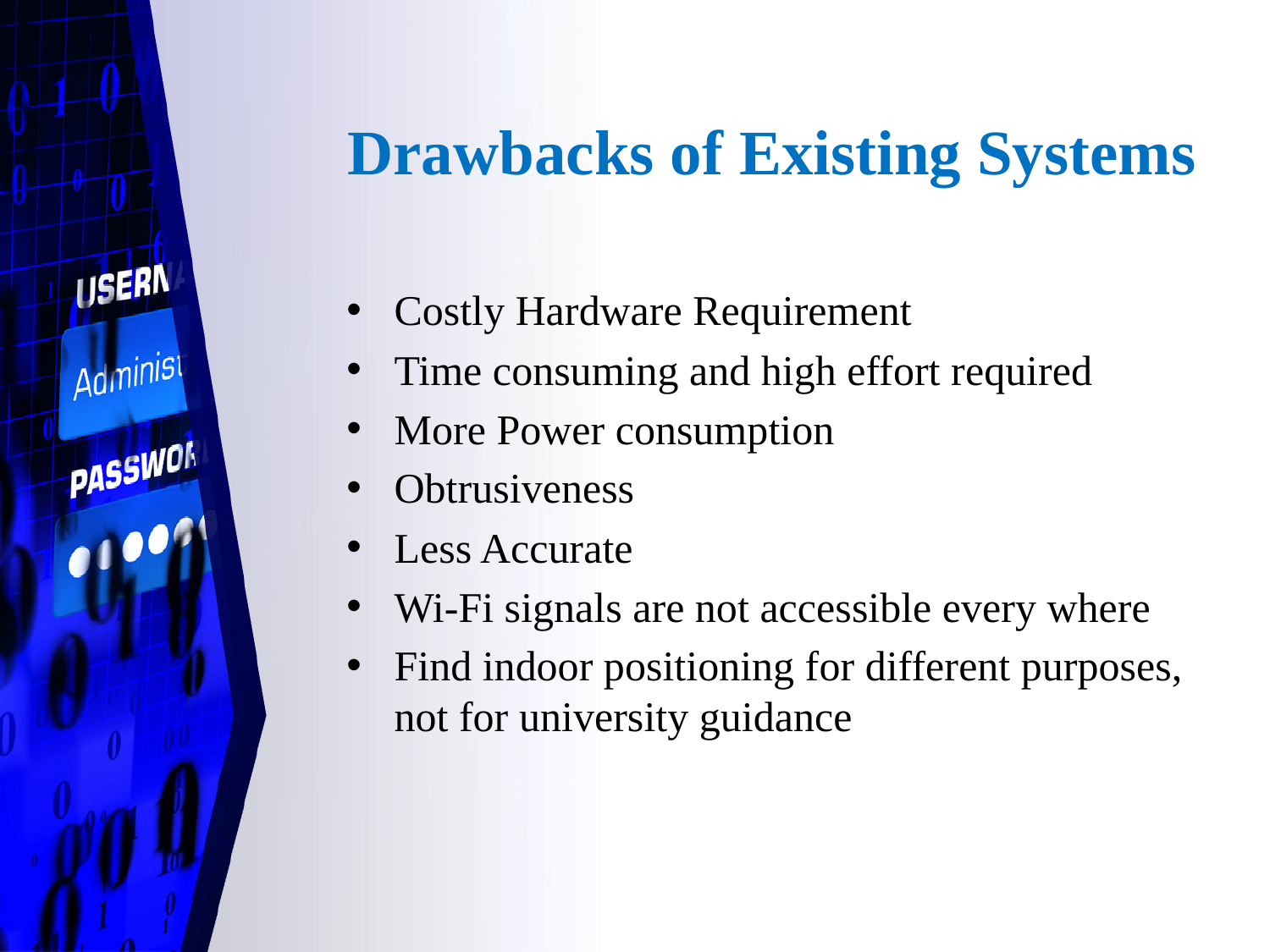

# Drawbacks of Existing Systems

Costly Hardware Requirement
Time consuming and high effort required
More Power consumption
Obtrusiveness
Less Accurate
Wi-Fi signals are not accessible every where
Find indoor positioning for different purposes, not for university guidance